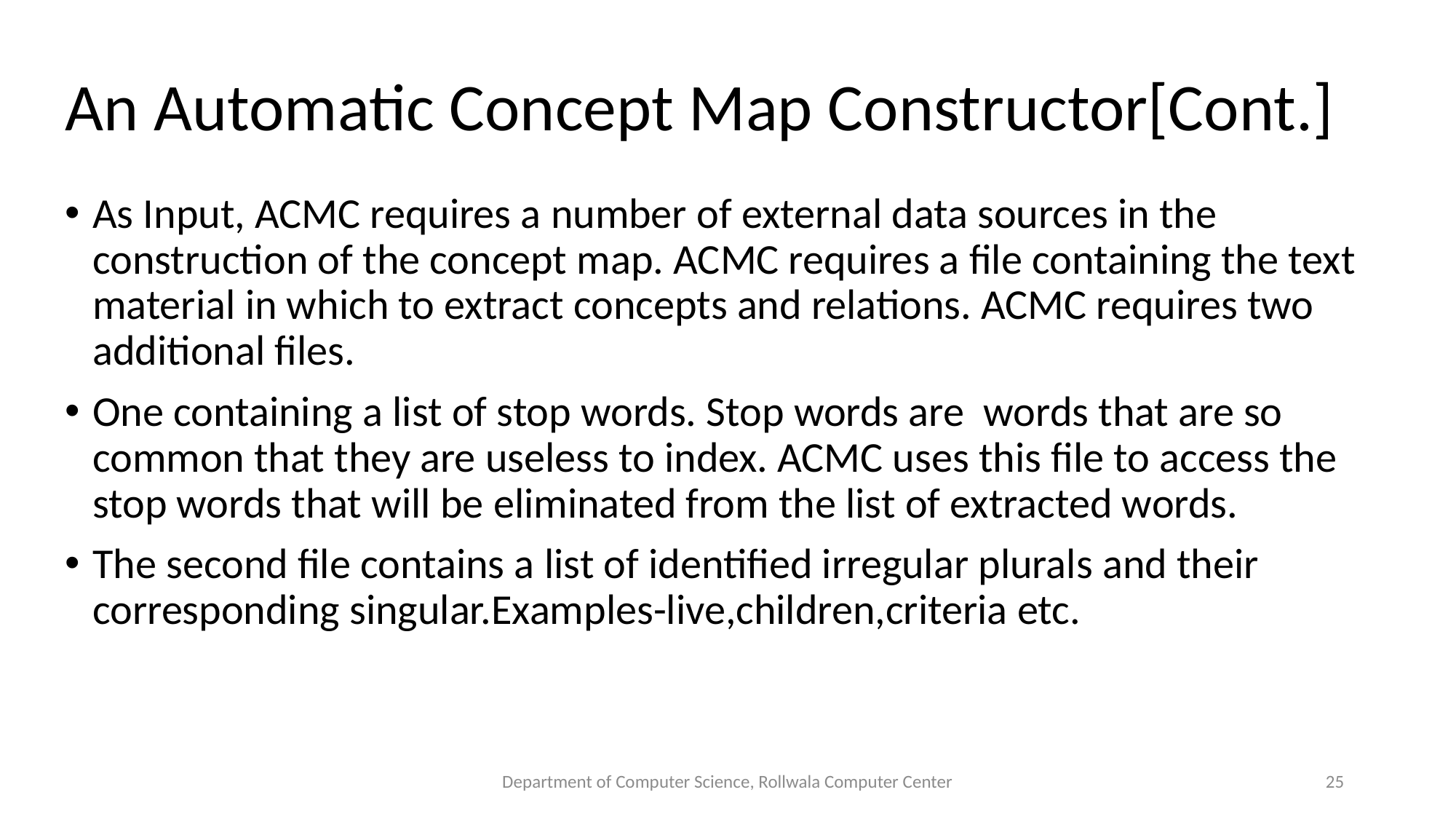

As Input, ACMC requires a number of external data sources in the construction of the concept map. ACMC requires a file containing the text material in which to extract concepts and relations. ACMC requires two additional files.
One containing a list of stop words. Stop words are  words that are so common that they are useless to index. ACMC uses this file to access the stop words that will be eliminated from the list of extracted words.
The second file contains a list of identified irregular plurals and their corresponding singular.Examples-live,children,criteria etc.
An Automatic Concept Map Constructor[Cont.]
Department of Computer Science, Rollwala Computer Center
25